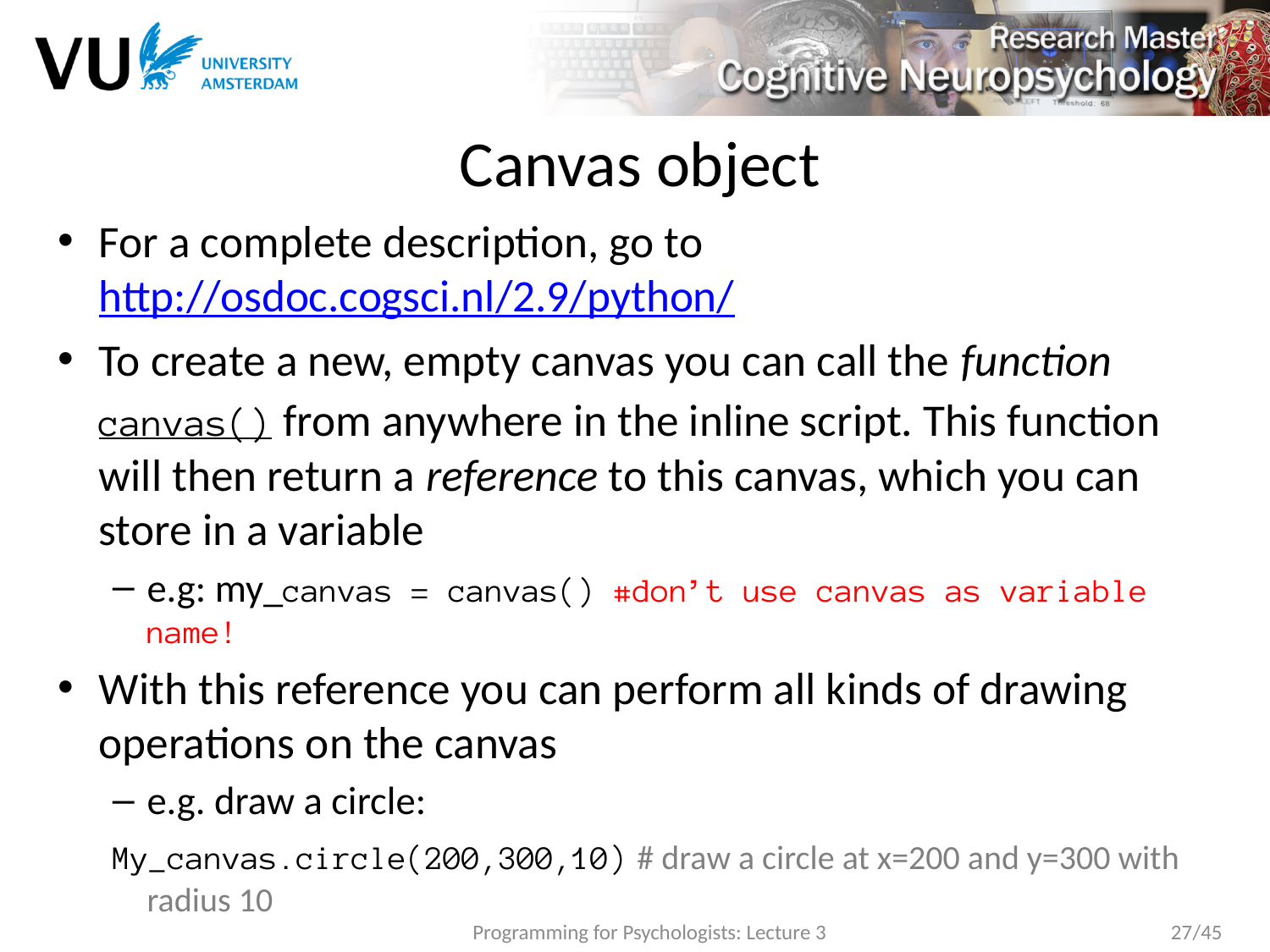

# Canvas object
For a complete description, go to http://osdoc.cogsci.nl/2.9/python/
To create a new, empty canvas you can call the function canvas() from anywhere in the inline script. This function will then return a reference to this canvas, which you can store in a variable
e.g: my_canvas = canvas() #don’t use canvas as variable name!
With this reference you can perform all kinds of drawing operations on the canvas
e.g. draw a circle:
My_canvas.circle(200,300,10) # draw a circle at x=200 and y=300 with radius 10
Programming for Psychologists: Lecture 3
27/45